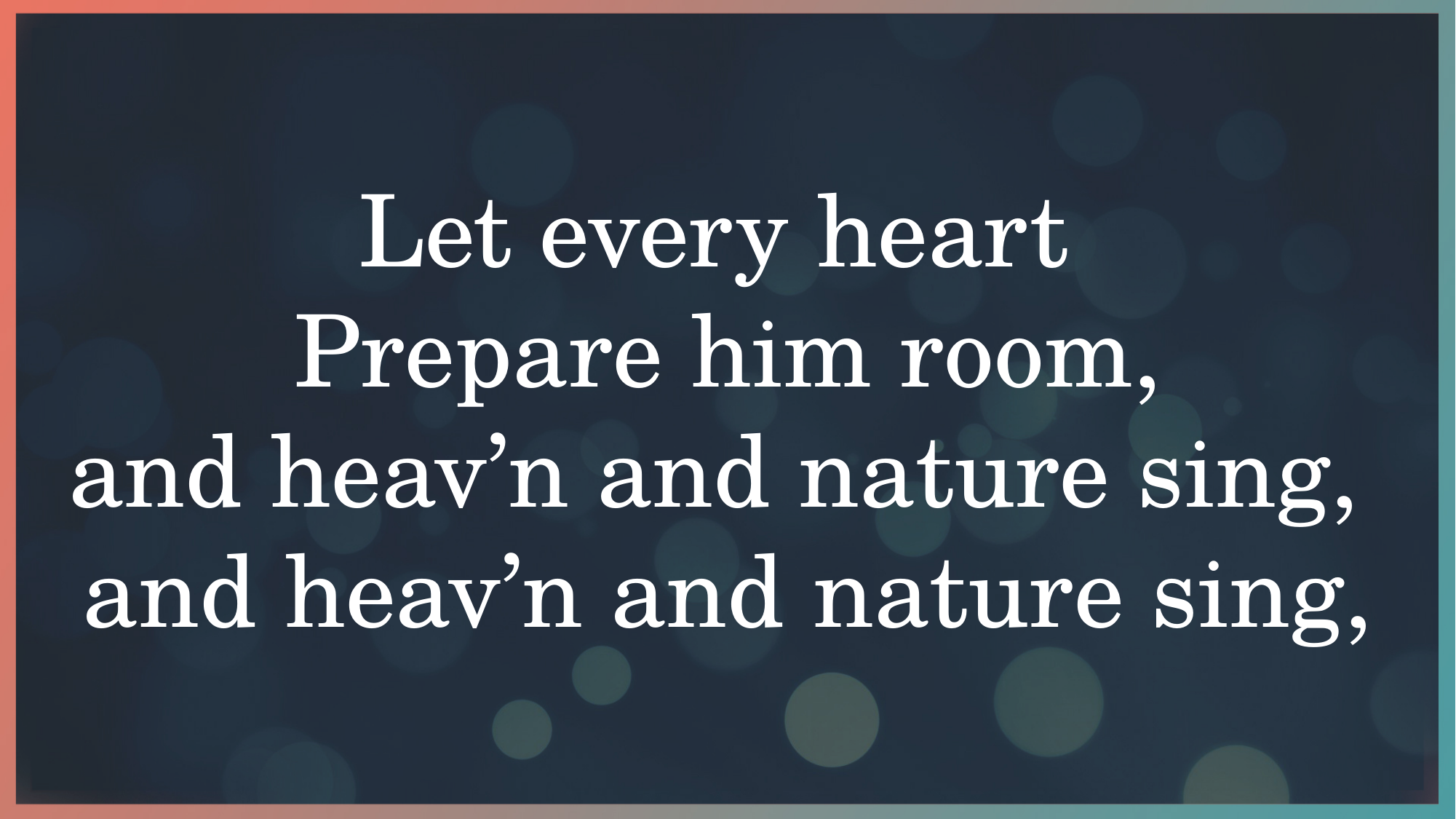

Let every heart
Prepare him room,
and heav’n and nature sing,
and heav’n and nature sing,